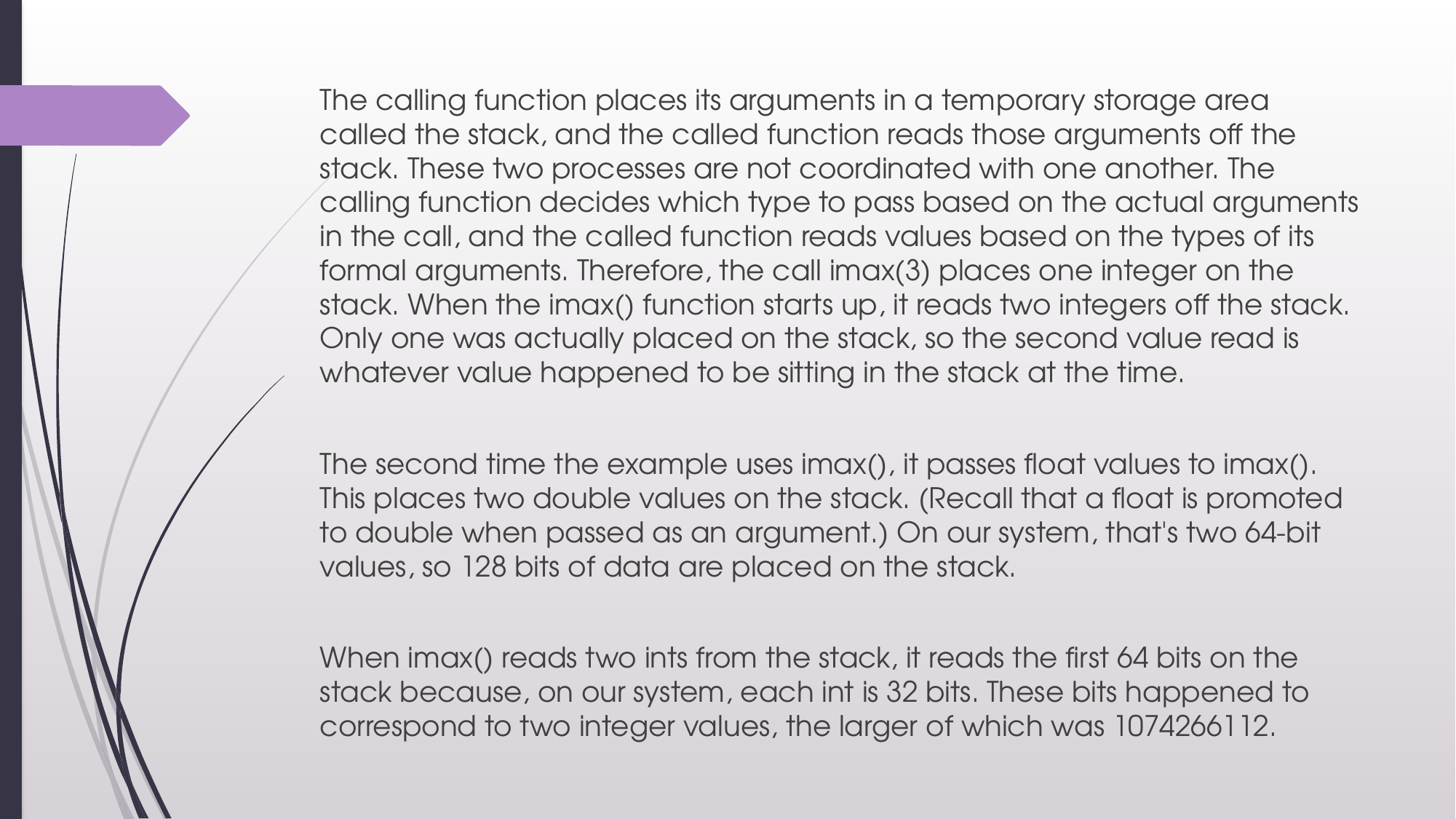

The calling function places its arguments in a temporary storage area called the stack, and the called function reads those arguments off the stack. These two processes are not coordinated with one another. The calling function decides which type to pass based on the actual arguments in the call, and the called function reads values based on the types of its formal arguments. Therefore, the call imax(3) places one integer on the stack. When the imax() function starts up, it reads two integers off the stack. Only one was actually placed on the stack, so the second value read is whatever value happened to be sitting in the stack at the time.

The second time the example uses imax(), it passes float values to imax(). This places two double values on the stack. (Recall that a float is promoted to double when passed as an argument.) On our system, that's two 64-bit values, so 128 bits of data are placed on the stack.

When imax() reads two ints from the stack, it reads the first 64 bits on the stack because, on our system, each int is 32 bits. These bits happened to correspond to two integer values, the larger of which was 1074266112.